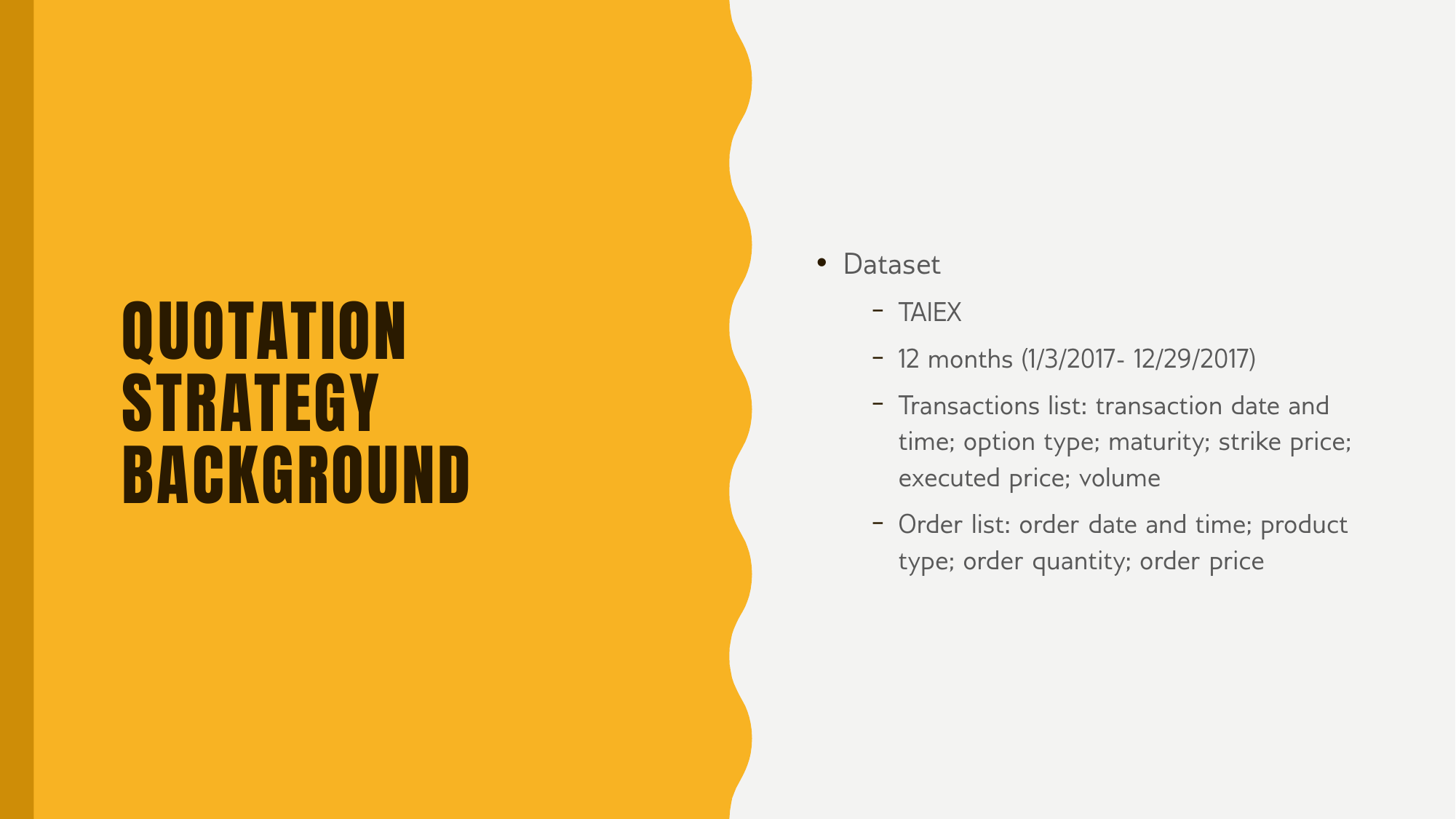

Dataset
TAIEX
12 months (1/3/2017- 12/29/2017)
Transactions list: transaction date and time; option type; maturity; strike price; executed price; volume
Order list: order date and time; product type; order quantity; order price
# Quotation Strategy Background